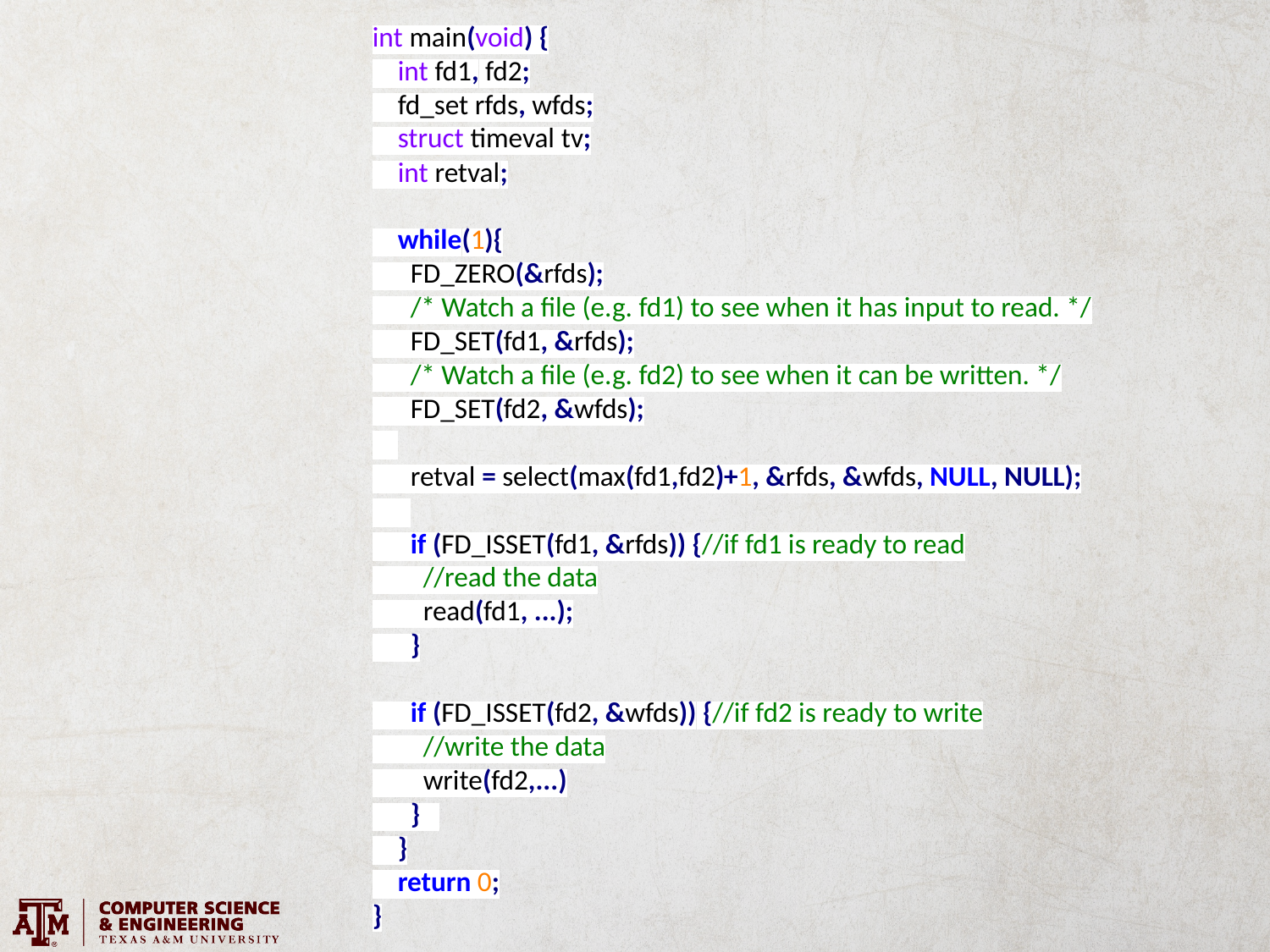

#
int main(void) {
    int fd1, fd2;
    fd_set rfds, wfds;
    struct timeval tv;
    int retval;

    while(1){
      FD_ZERO(&rfds);
      /* Watch a file (e.g. fd1) to see when it has input to read. */
      FD_SET(fd1, &rfds);
      /* Watch a file (e.g. fd2) to see when it can be written. */
      FD_SET(fd2, &wfds);

      retval = select(max(fd1,fd2)+1, &rfds, &wfds, NULL, NULL);

      if (FD_ISSET(fd1, &rfds)) {//if fd1 is ready to read
        //read the data
        read(fd1, ...);
      }

      if (FD_ISSET(fd2, &wfds)) {//if fd2 is ready to write
        //write the data
        write(fd2,...)
      }
    }
    return 0;
}